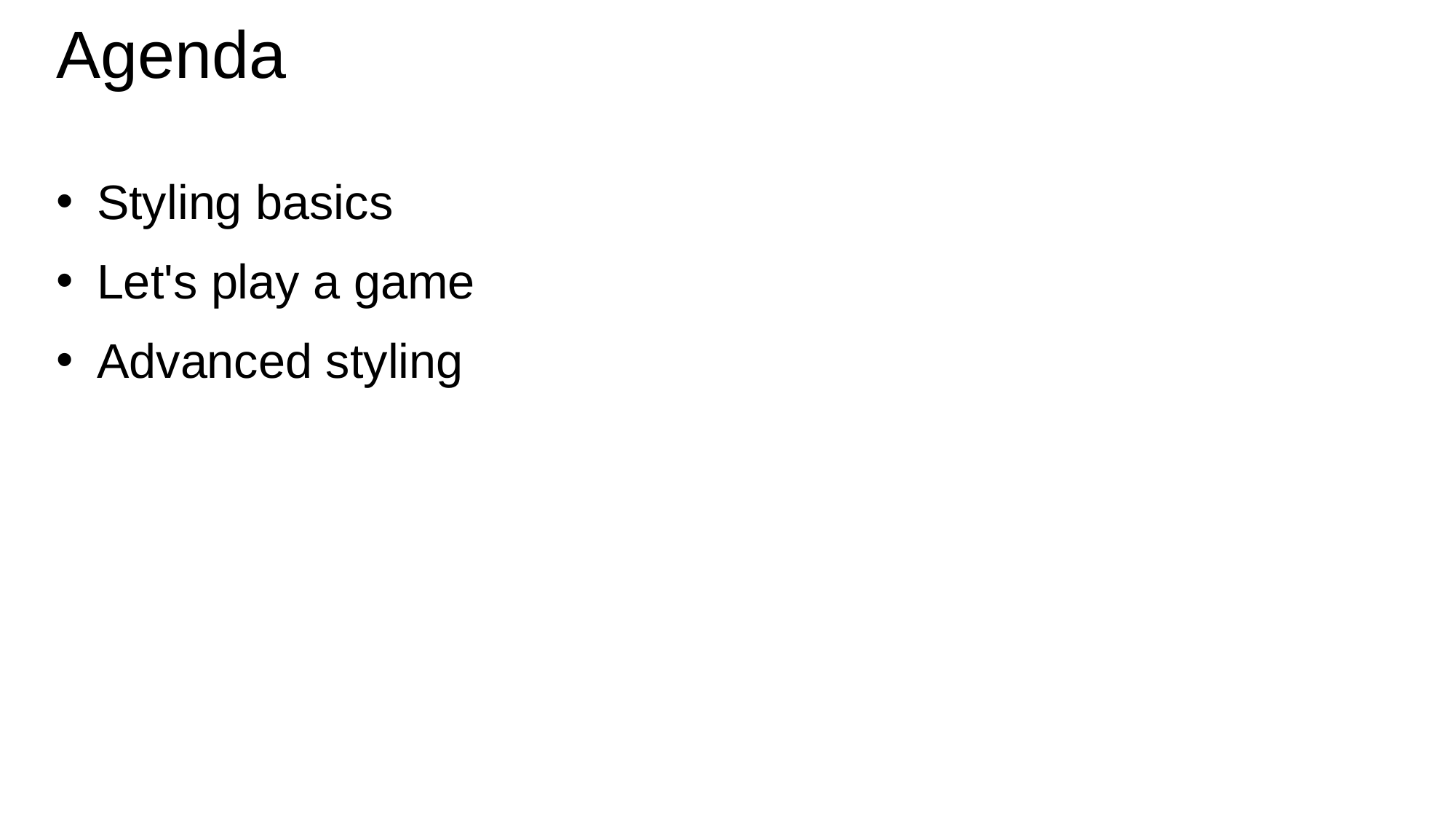

# Agenda
Styling basics
Let's play a game
Advanced styling